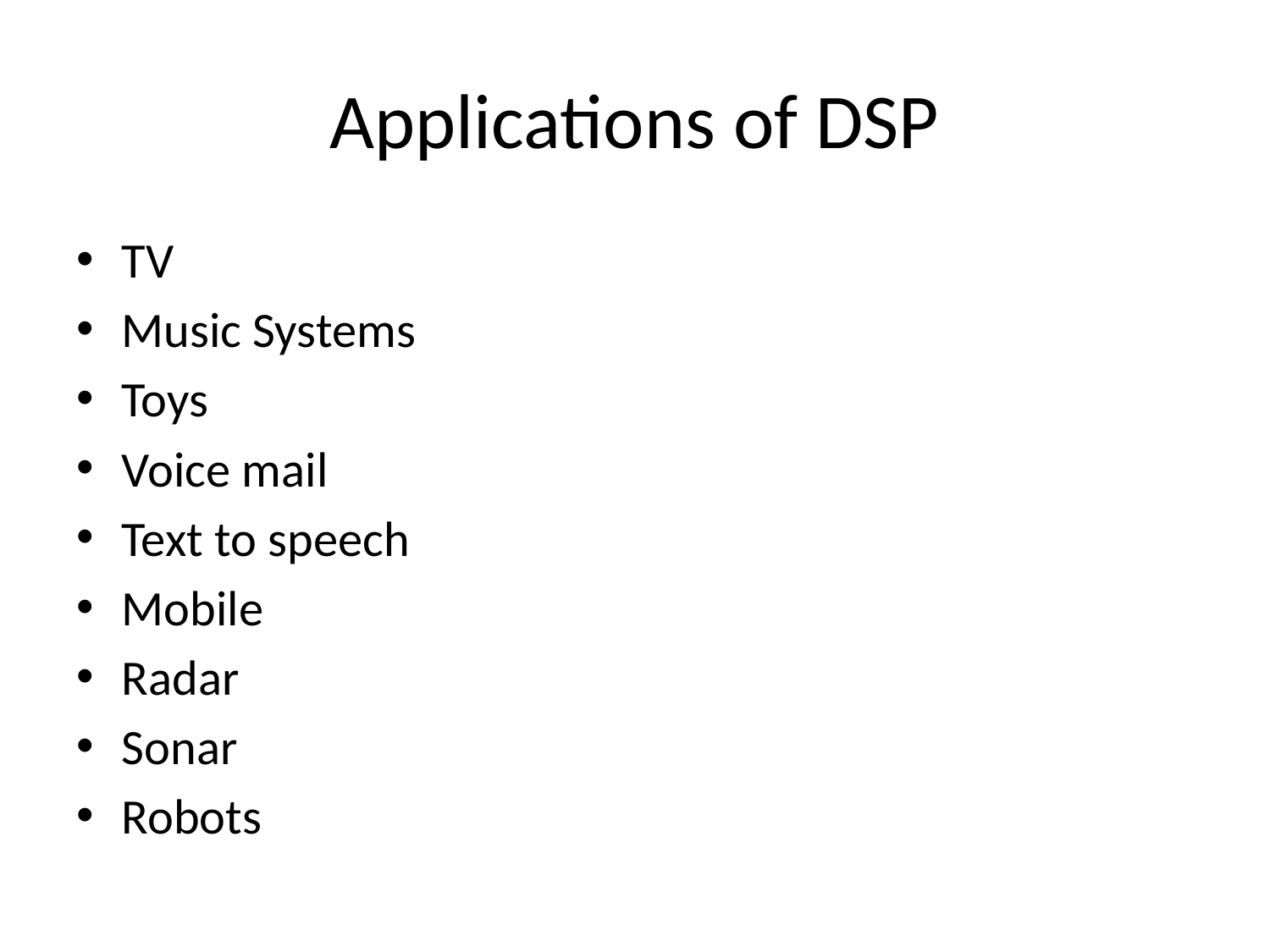

# Applications of DSP
TV
Music Systems
Toys
Voice mail
Text to speech
Mobile
Radar
Sonar
Robots